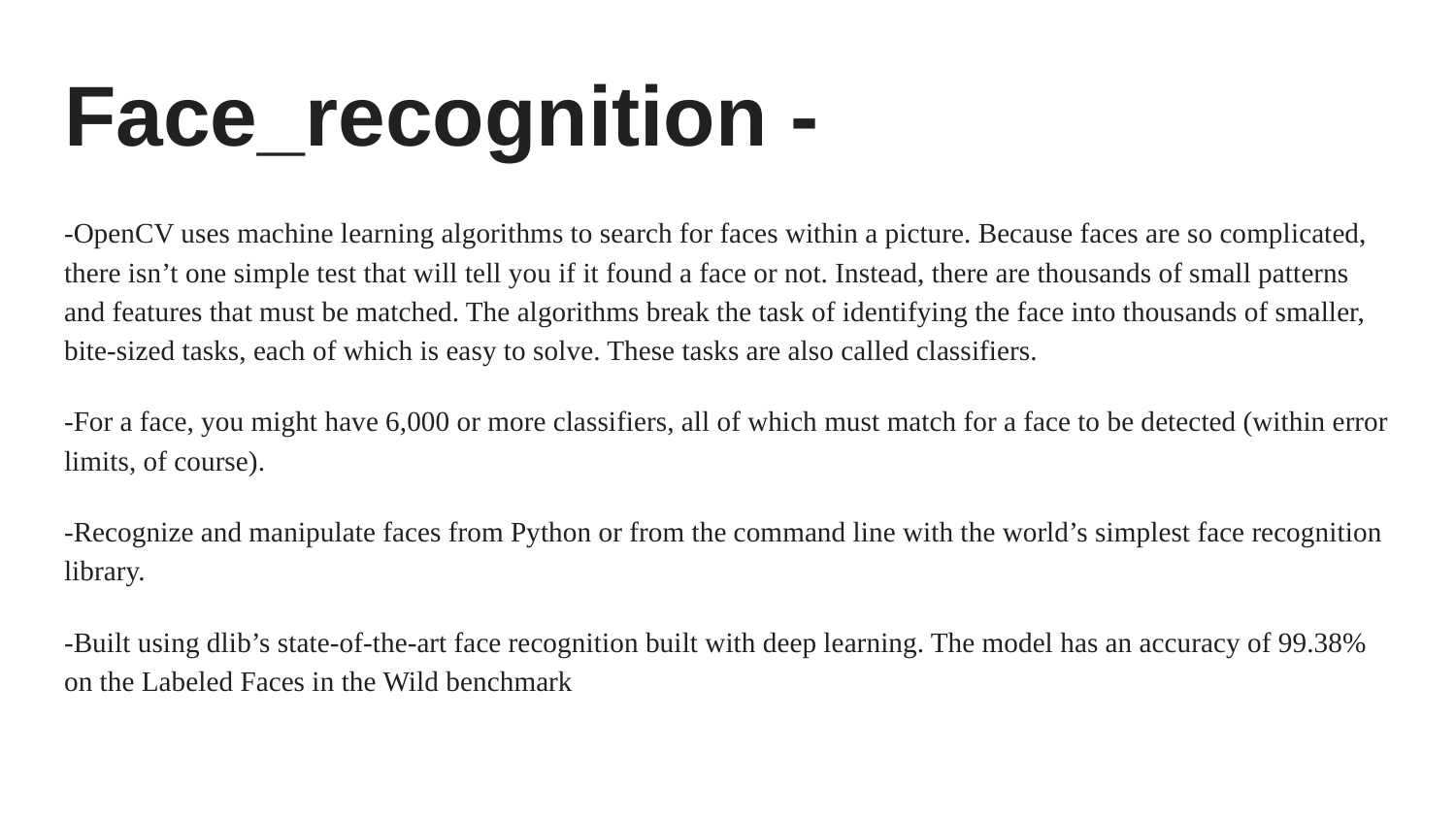

# Face_recognition -
-OpenCV uses machine learning algorithms to search for faces within a picture. Because faces are so complicated, there isn’t one simple test that will tell you if it found a face or not. Instead, there are thousands of small patterns and features that must be matched. The algorithms break the task of identifying the face into thousands of smaller, bite-sized tasks, each of which is easy to solve. These tasks are also called classifiers.
-For a face, you might have 6,000 or more classifiers, all of which must match for a face to be detected (within error limits, of course).
-Recognize and manipulate faces from Python or from the command line with the world’s simplest face recognition library.
-Built using dlib’s state-of-the-art face recognition built with deep learning. The model has an accuracy of 99.38% on the Labeled Faces in the Wild benchmark